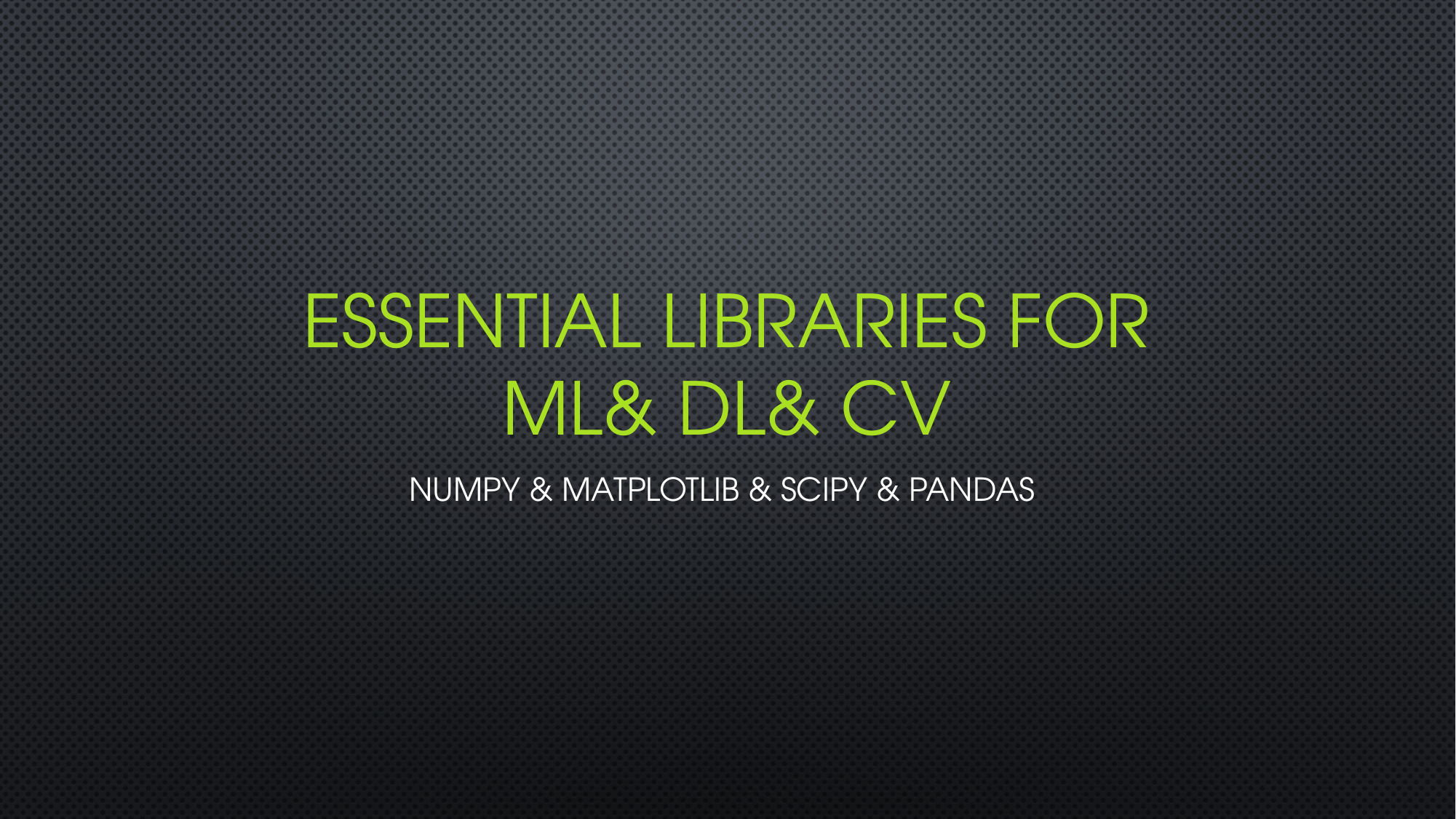

# Essential libraries for ml& dl& cv
NumPy & matplotlib & SciPy & pandas